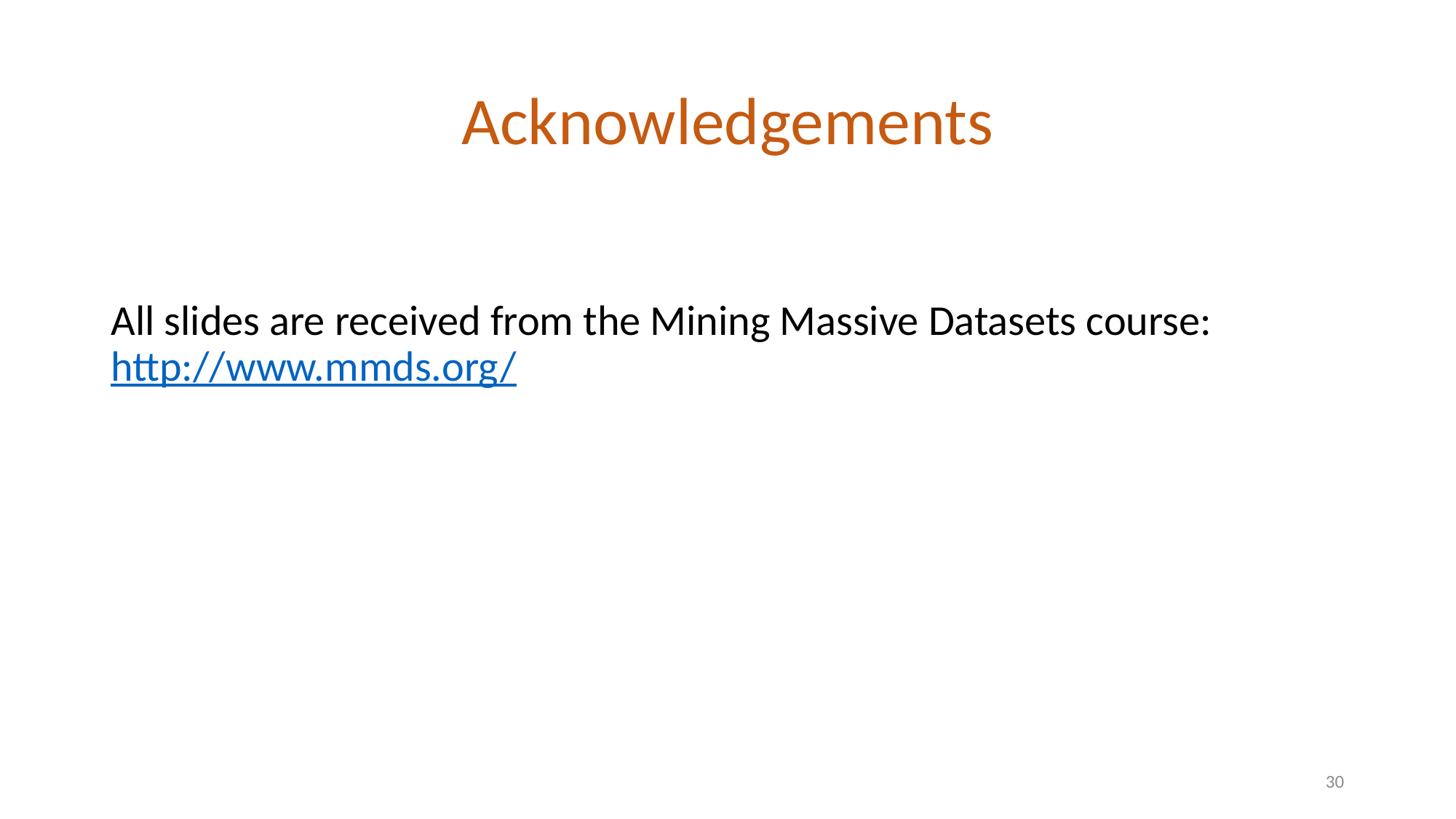

# Acknowledgements

All slides are received from the Mining Massive Datasets course: http://www.mmds.org/
30